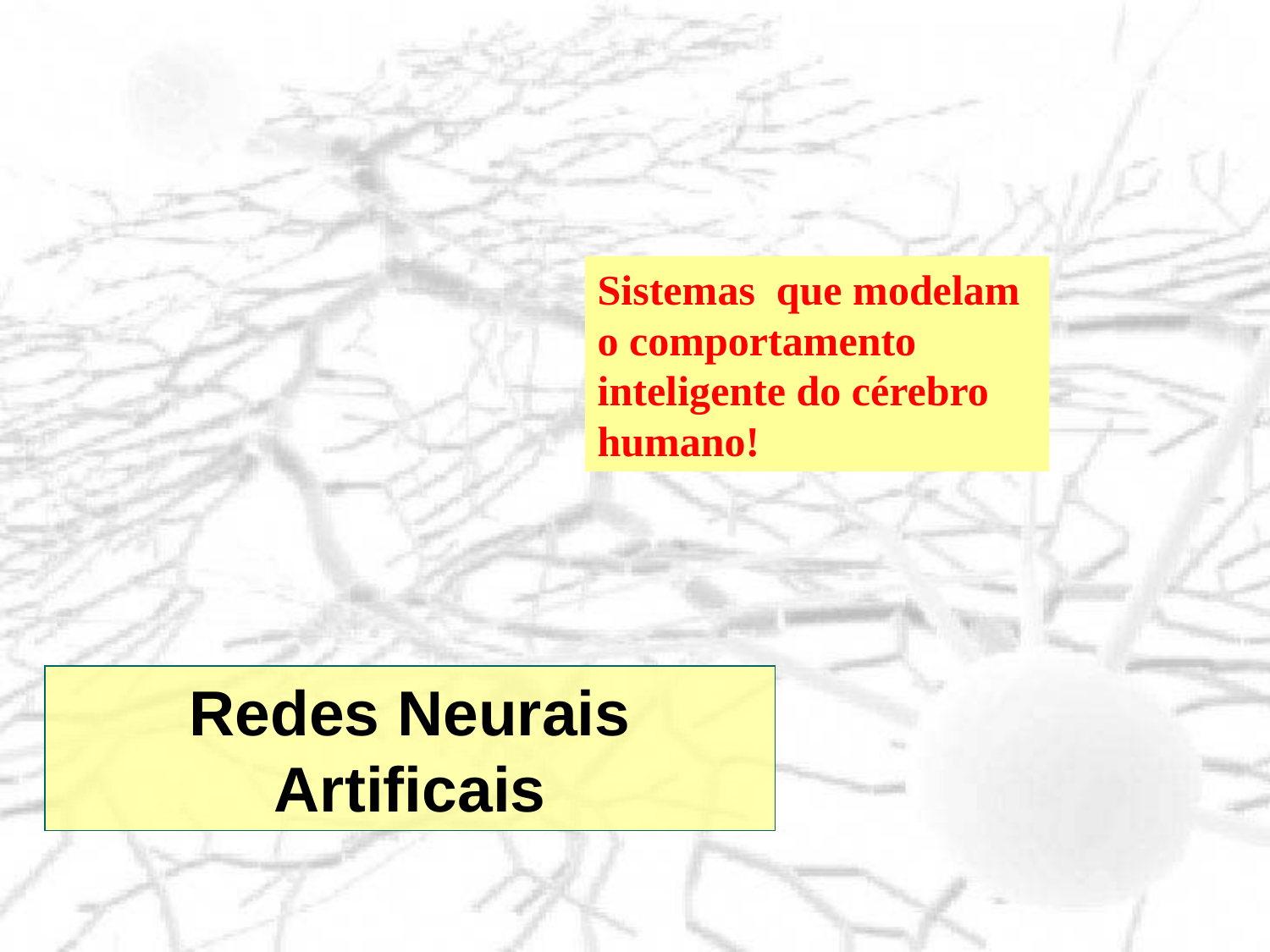

Sistemas  que modelam o comportamento inteligente do cérebro humano!
Redes Neurais Artificais